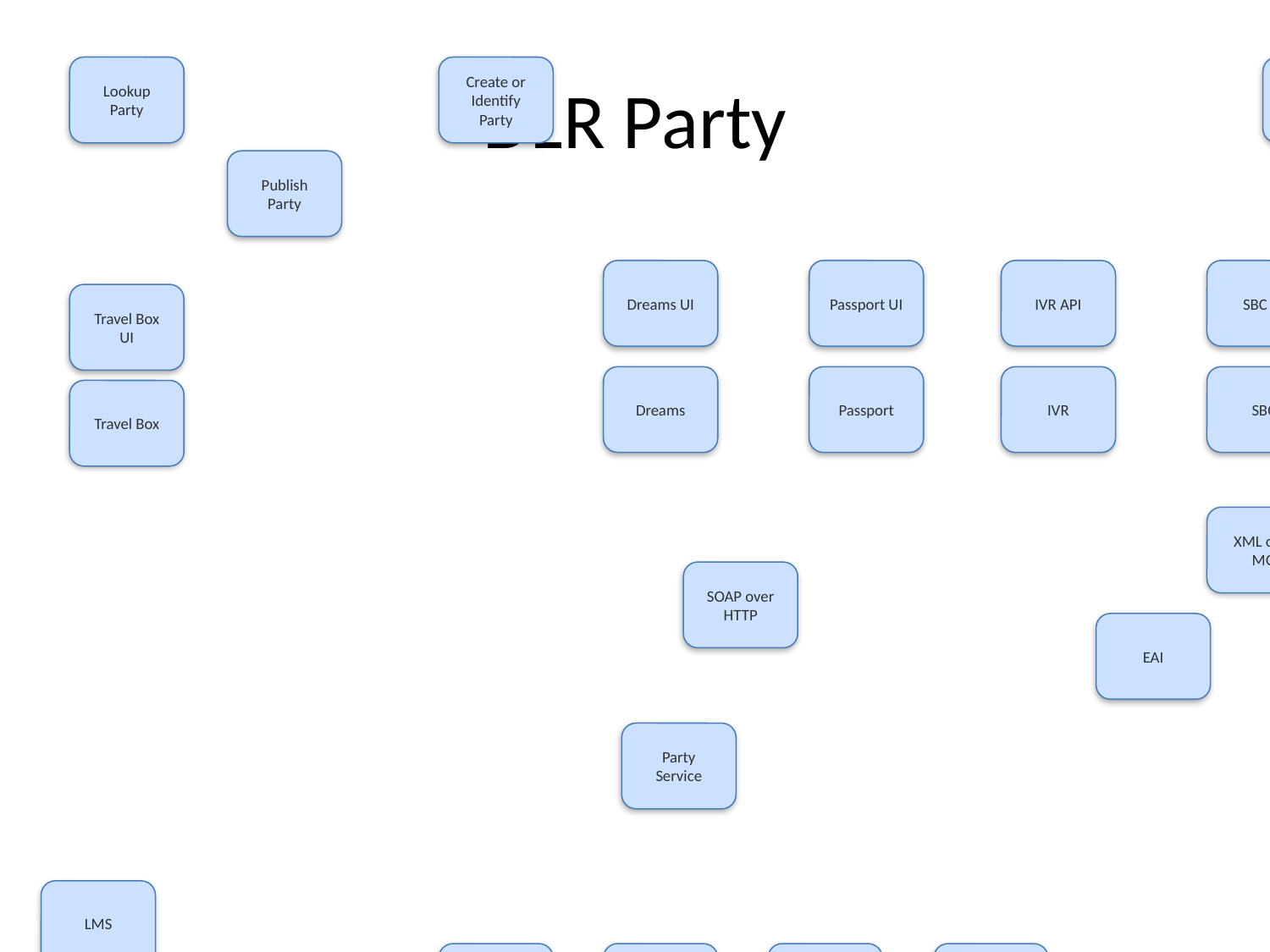

Travel Agency
# DLR Party
Lookup Party
Create or Identify Party
Complete Lookup Party
Commission
Publish Party
Contract Rule
Dreams UI
Passport UI
IVR API
SBC UI
PEPCOM UI
Travel Box UI
Dreams
Passport
IVR
SBC
Travel Box
PEPCOM
SWID
XML over MQ
SOAP over HTTP
SOAP over HTTP
EAI
Segment Services
Party Service
LMS
Party Hub UI
Party Hub
GoMaster
Party
JDBC
Sales Order
Data Warehouse
LMS
Offer